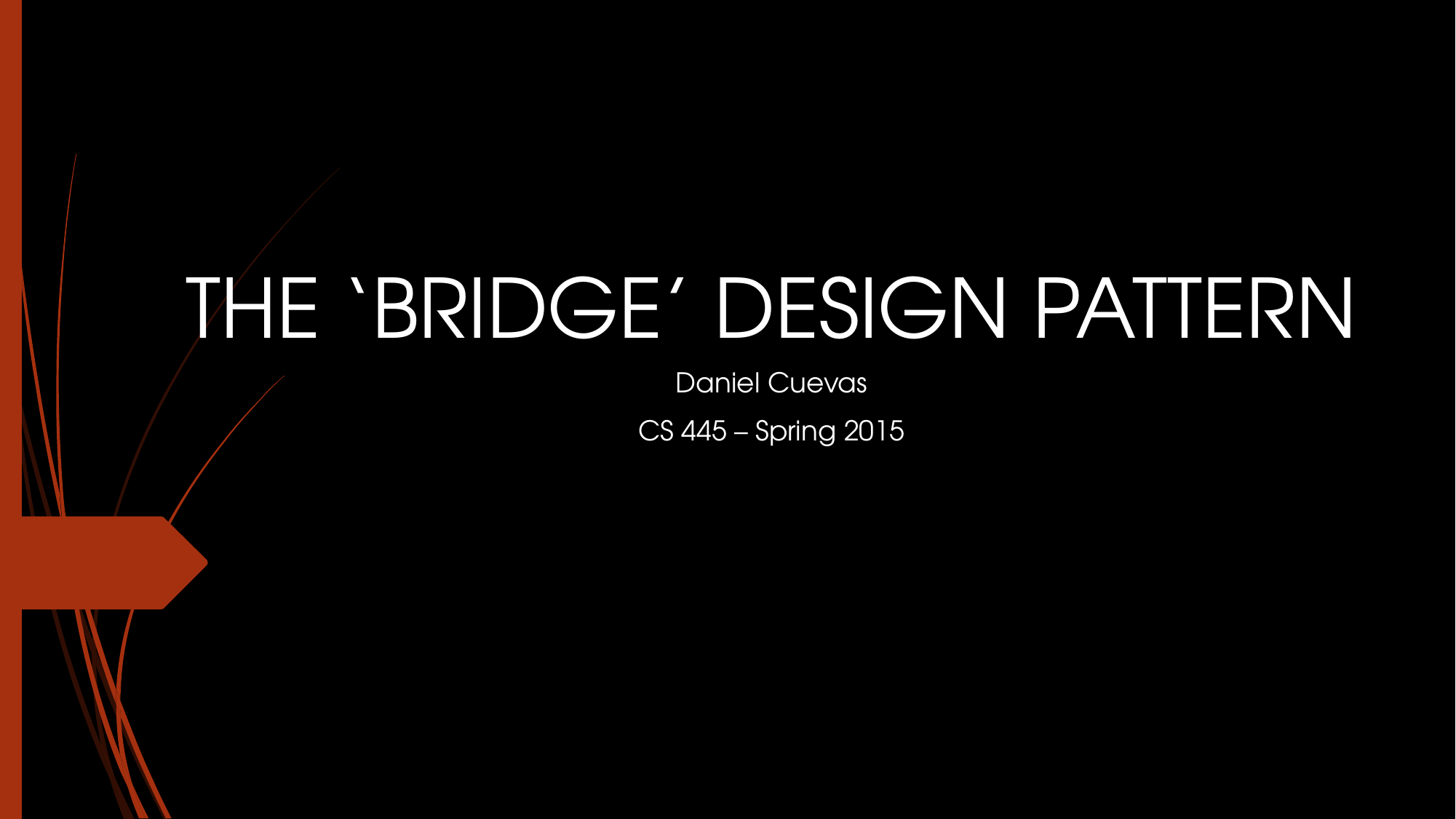

# THE ‘BRIDGE’ DESIGN PATTERN
Daniel Cuevas
CS 445 – Spring 2015